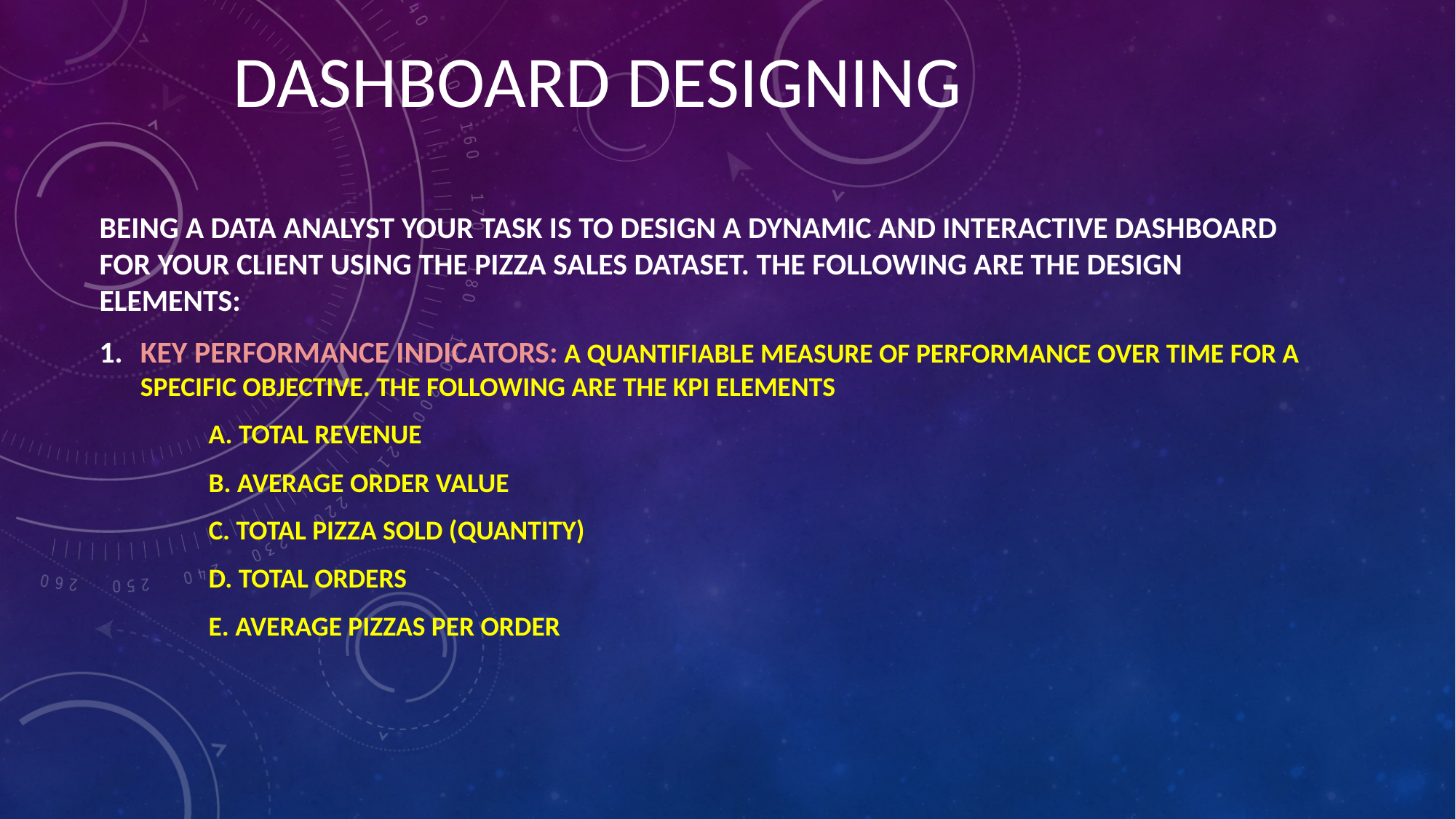

# DASHBOARD DESIGNING
Being a Data analyst your task is to design a dynamic and interactive dashboard for your client using the pizza sales dataset. The following are the design elements:
Key performance indicators: a quantifiable measure of performance over time for a specific objective. The following are the KPI elements
	A. Total Revenue
	B. Average order value
	c. total pizza sold (quantity)
	d. total orders
	e. average pizzas per order